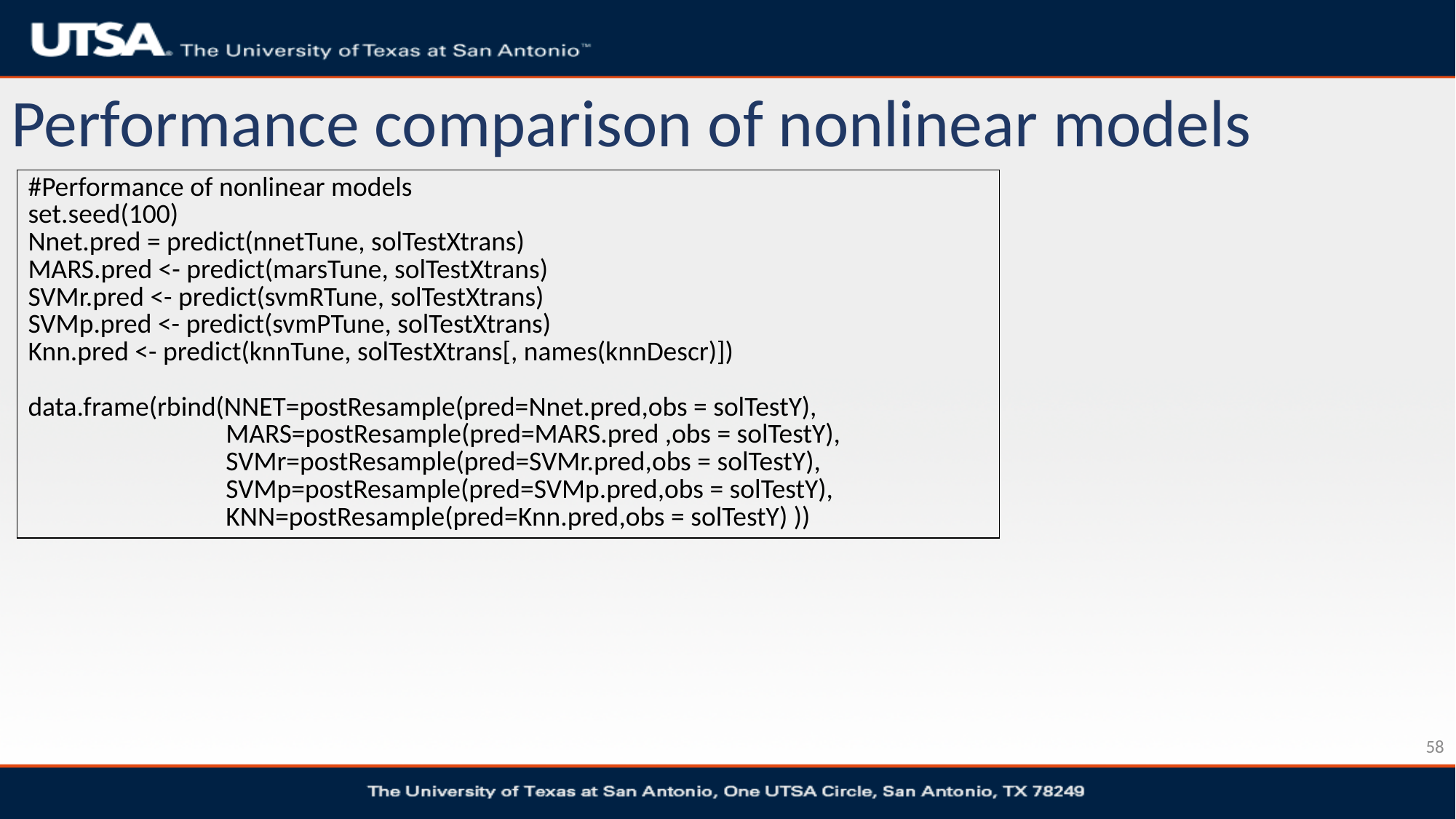

# Performance comparison of nonlinear models
| #Performance of nonlinear models set.seed(100) Nnet.pred = predict(nnetTune, solTestXtrans) MARS.pred <- predict(marsTune, solTestXtrans) SVMr.pred <- predict(svmRTune, solTestXtrans) SVMp.pred <- predict(svmPTune, solTestXtrans) Knn.pred <- predict(knnTune, solTestXtrans[, names(knnDescr)]) data.frame(rbind(NNET=postResample(pred=Nnet.pred,obs = solTestY), MARS=postResample(pred=MARS.pred ,obs = solTestY), SVMr=postResample(pred=SVMr.pred,obs = solTestY), SVMp=postResample(pred=SVMp.pred,obs = solTestY), KNN=postResample(pred=Knn.pred,obs = solTestY) )) |
| --- |
58